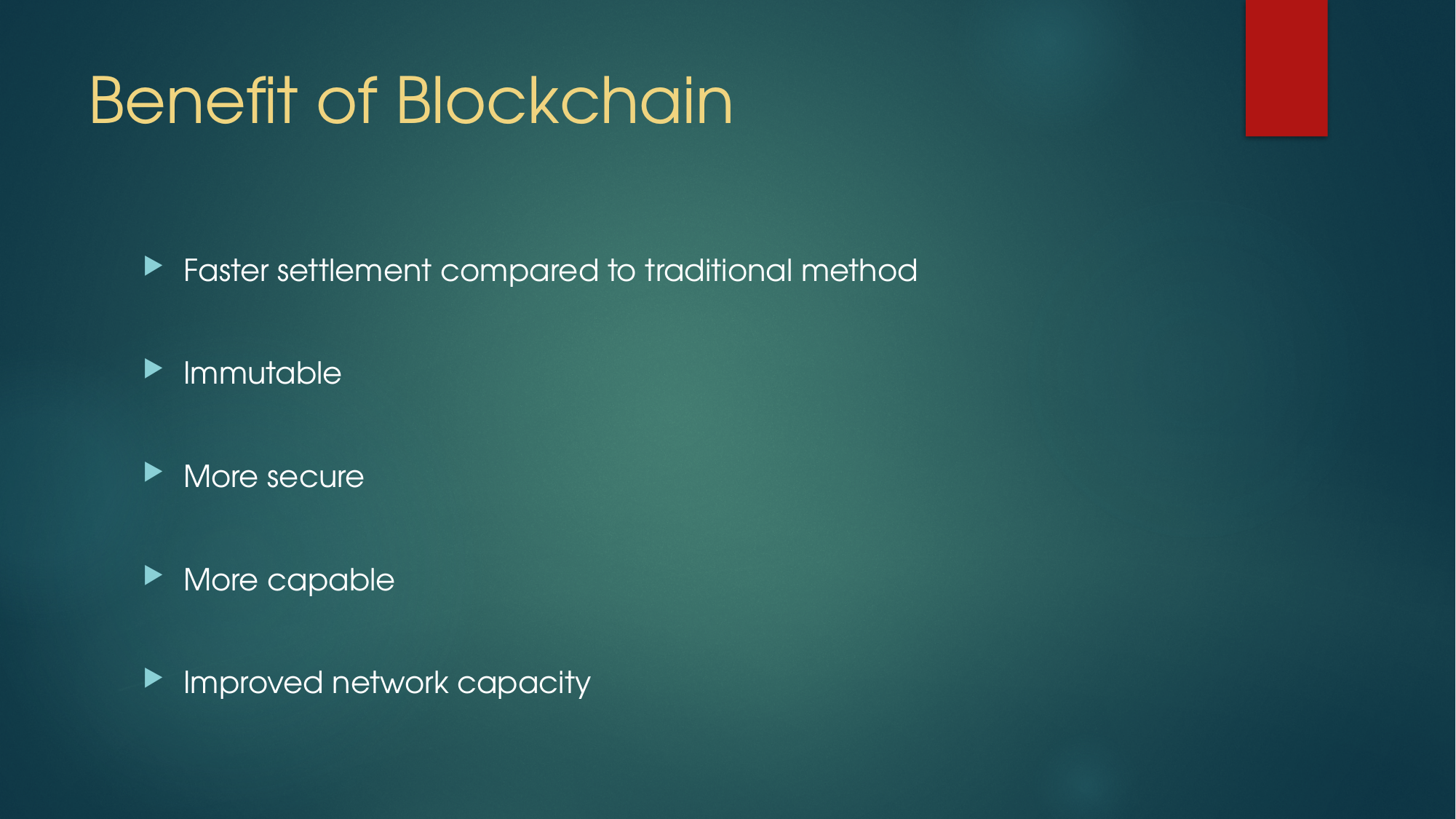

# Benefit of Blockchain
Faster settlement compared to traditional method

Immutable

More secure

More capable

Improved network capacity